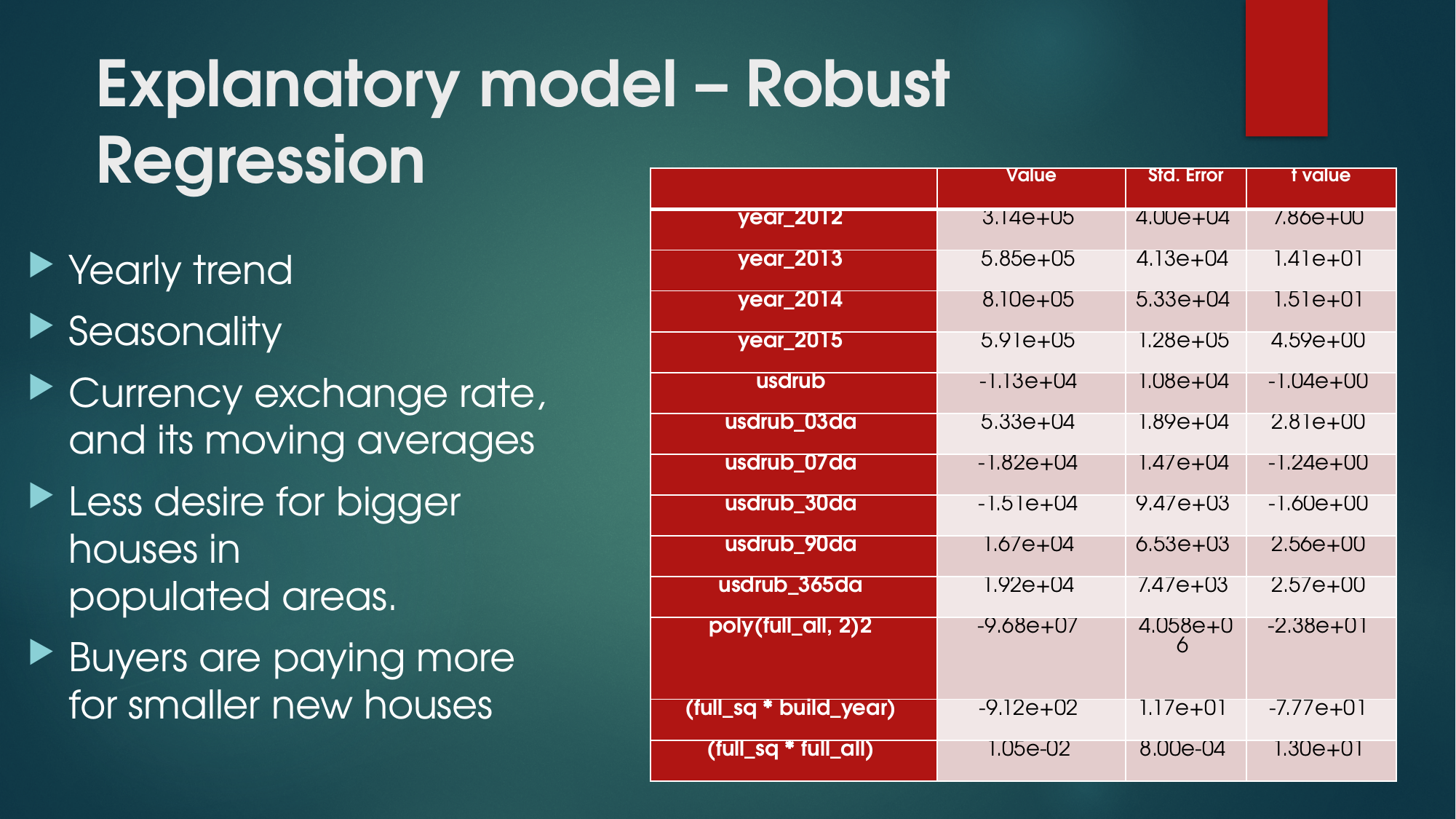

# Explanatory model – Robust Regression
|  | Value | Std. Error | t value |
| --- | --- | --- | --- |
| year\_2012 | 3.14e+05 | 4.00e+04 | 7.86e+00 |
| year\_2013 | 5.85e+05 | 4.13e+04 | 1.41e+01 |
| year\_2014 | 8.10e+05 | 5.33e+04 | 1.51e+01 |
| year\_2015 | 5.91e+05 | 1.28e+05 | 4.59e+00 |
| usdrub | -1.13e+04 | 1.08e+04 | -1.04e+00 |
| usdrub\_03da | 5.33e+04 | 1.89e+04 | 2.81e+00 |
| usdrub\_07da | -1.82e+04 | 1.47e+04 | -1.24e+00 |
| usdrub\_30da | -1.51e+04 | 9.47e+03 | -1.60e+00 |
| usdrub\_90da | 1.67e+04 | 6.53e+03 | 2.56e+00 |
| usdrub\_365da | 1.92e+04 | 7.47e+03 | 2.57e+00 |
| poly(full\_all, 2)2 | -9.68e+07 | 4.058e+06 | -2.38e+01 |
| (full\_sq \* build\_year) | -9.12e+02 | 1.17e+01 | -7.77e+01 |
| (full\_sq \* full\_all) | 1.05e-02 | 8.00e-04 | 1.30e+01 |
Yearly trend
Seasonality
Currency exchange rate, and its moving averages
Less desire for bigger houses in
populated areas.
Buyers are paying more for smaller new houses